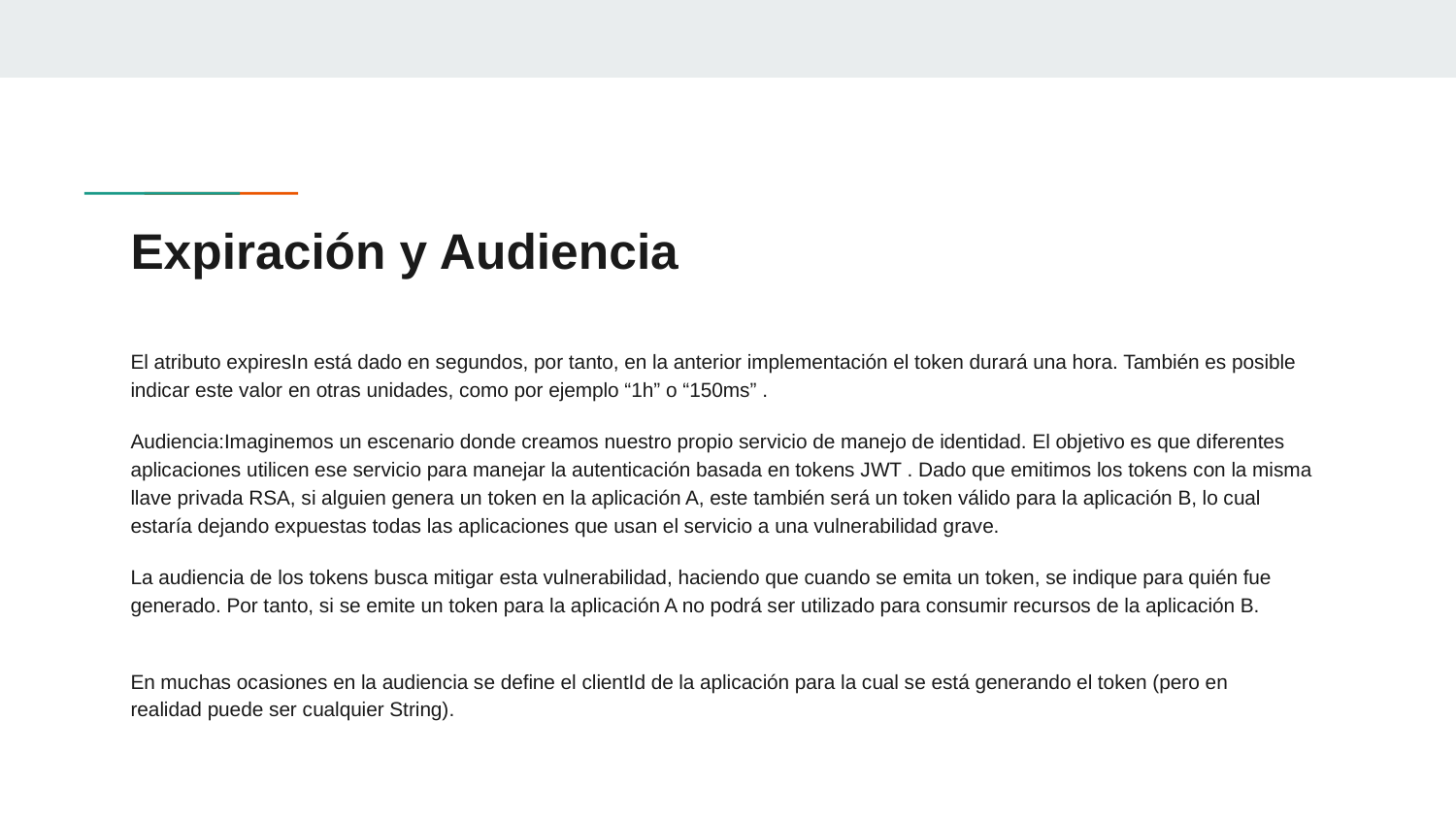

# Expiración y Audiencia
El atributo expiresIn está dado en segundos, por tanto, en la anterior implementación el token durará una hora. También es posible indicar este valor en otras unidades, como por ejemplo “1h” o “150ms” .
Audiencia:Imaginemos un escenario donde creamos nuestro propio servicio de manejo de identidad. El objetivo es que diferentes aplicaciones utilicen ese servicio para manejar la autenticación basada en tokens JWT . Dado que emitimos los tokens con la misma llave privada RSA, si alguien genera un token en la aplicación A, este también será un token válido para la aplicación B, lo cual estaría dejando expuestas todas las aplicaciones que usan el servicio a una vulnerabilidad grave.
La audiencia de los tokens busca mitigar esta vulnerabilidad, haciendo que cuando se emita un token, se indique para quién fue generado. Por tanto, si se emite un token para la aplicación A no podrá ser utilizado para consumir recursos de la aplicación B.
En muchas ocasiones en la audiencia se define el clientId de la aplicación para la cual se está generando el token (pero en realidad puede ser cualquier String).